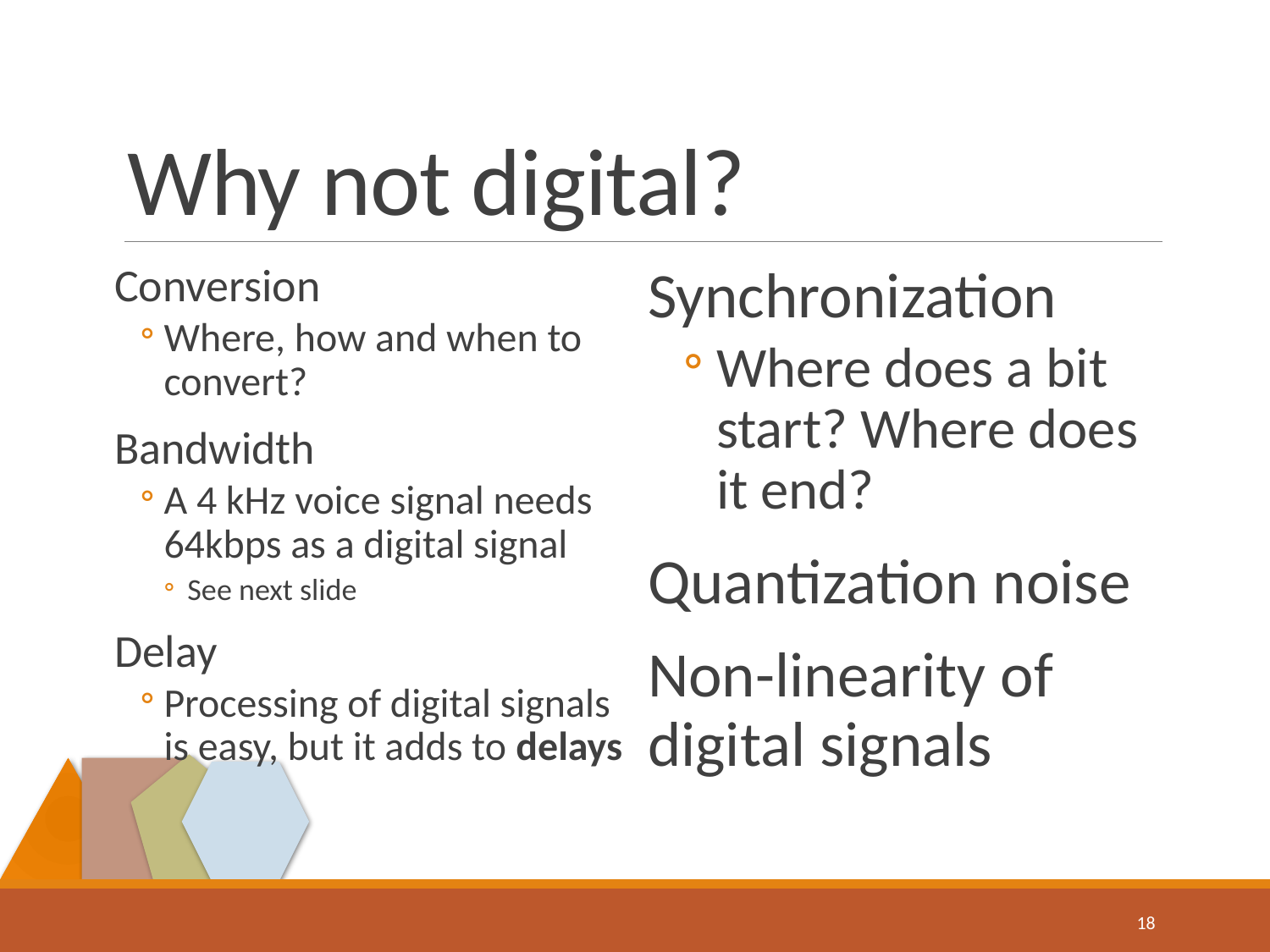

# Why not digital?
Conversion
Where, how and when to convert?
Bandwidth
A 4 kHz voice signal needs 64kbps as a digital signal
See next slide
Delay
Processing of digital signals is easy, but it adds to delays
Synchronization
Where does a bit start? Where does it end?
Quantization noise
Non-linearity of digital signals
18